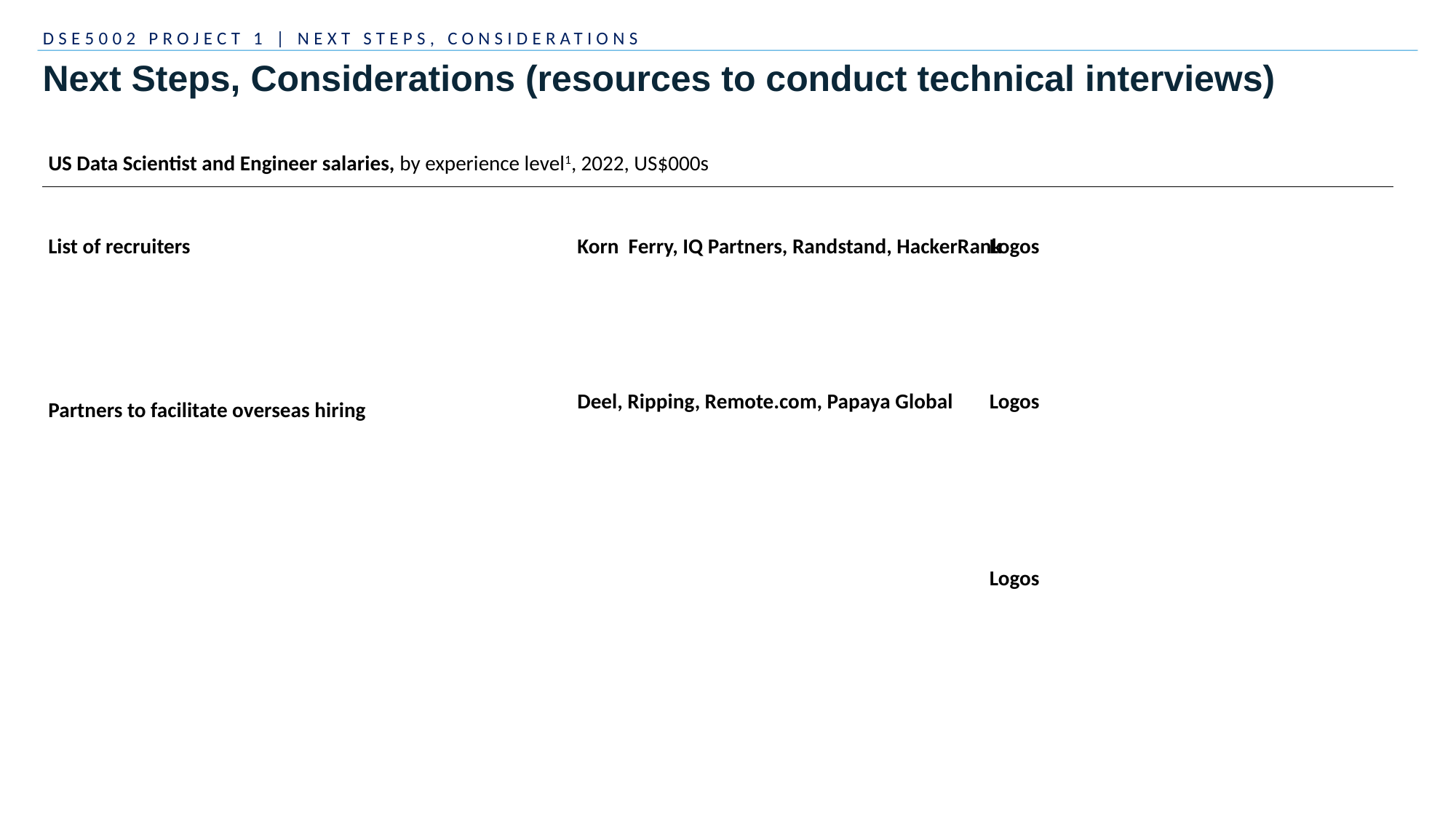

DSE5002 PROJECT 1 | NEXT STEPS, CONSIDERATIONS
# Next Steps, Considerations (resources to conduct technical interviews)
US Data Scientist and Engineer salaries, by experience level1, 2022, US$000s
List of recruiters
Korn  Ferry, IQ Partners, Randstand, HackerRank
Logos
Deel, Ripping, Remote.com, Papaya Global
Logos
Partners to facilitate overseas hiring
Logos